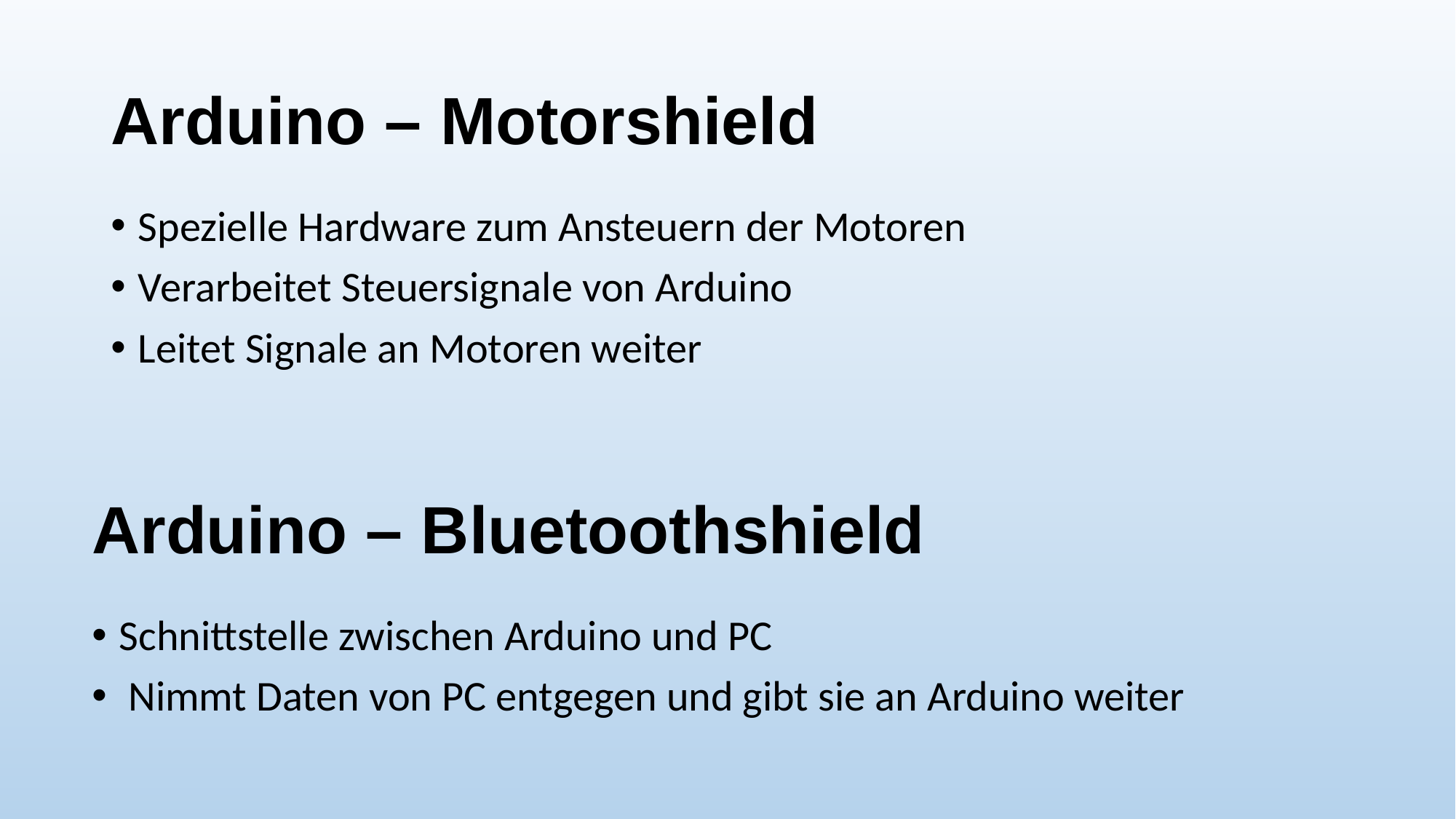

# Arduino – Motorshield
Spezielle Hardware zum Ansteuern der Motoren
Verarbeitet Steuersignale von Arduino
Leitet Signale an Motoren weiter
Arduino – Bluetoothshield
Schnittstelle zwischen Arduino und PC
 Nimmt Daten von PC entgegen und gibt sie an Arduino weiter